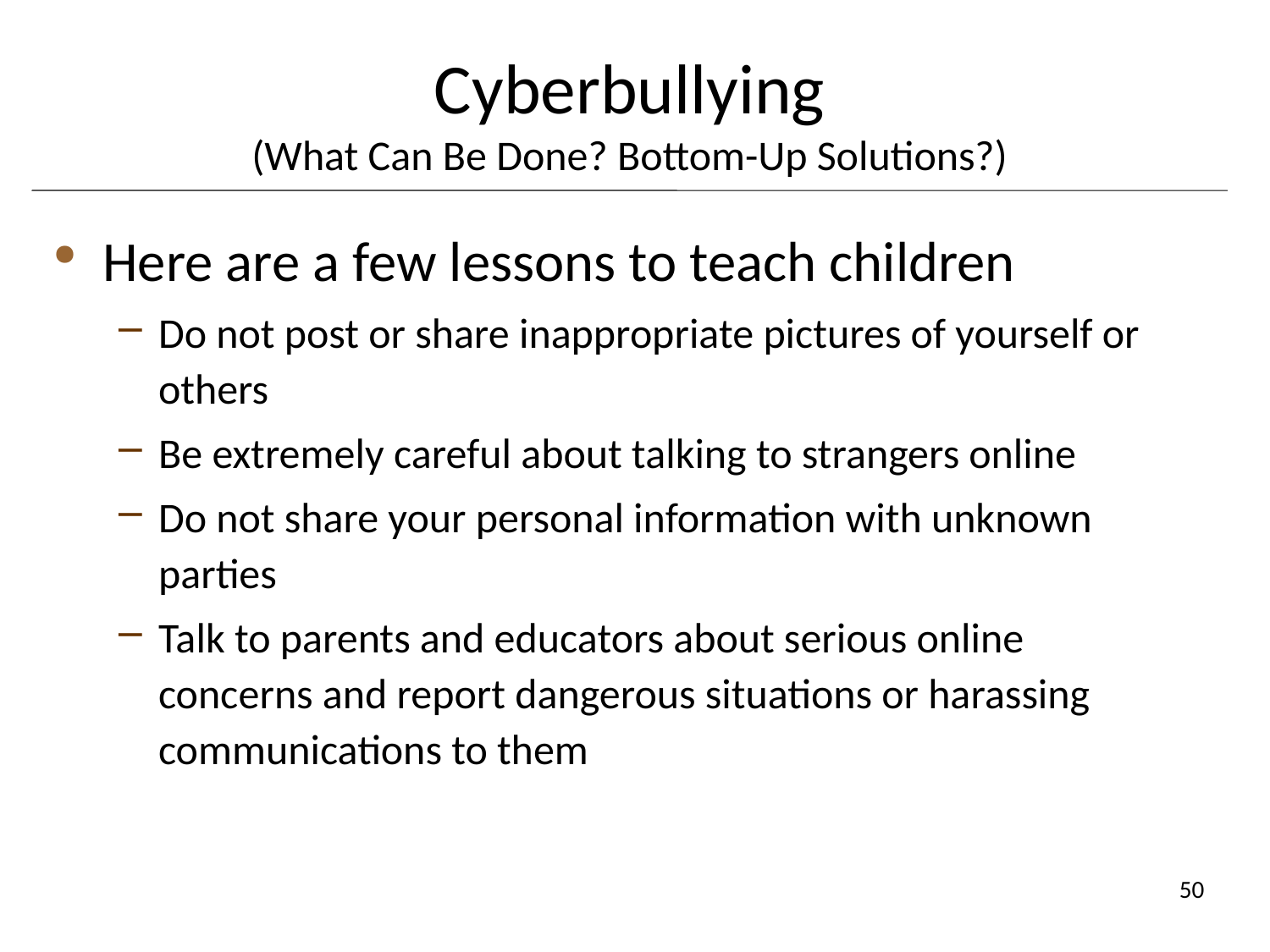

# Cyberbullying (What Can Be Done? Bottom-Up Solutions?)
Here are a few lessons to teach children
Do not post or share inappropriate pictures of yourself or others
Be extremely careful about talking to strangers online
Do not share your personal information with unknown parties
Talk to parents and educators about serious online concerns and report dangerous situations or harassing communications to them
50